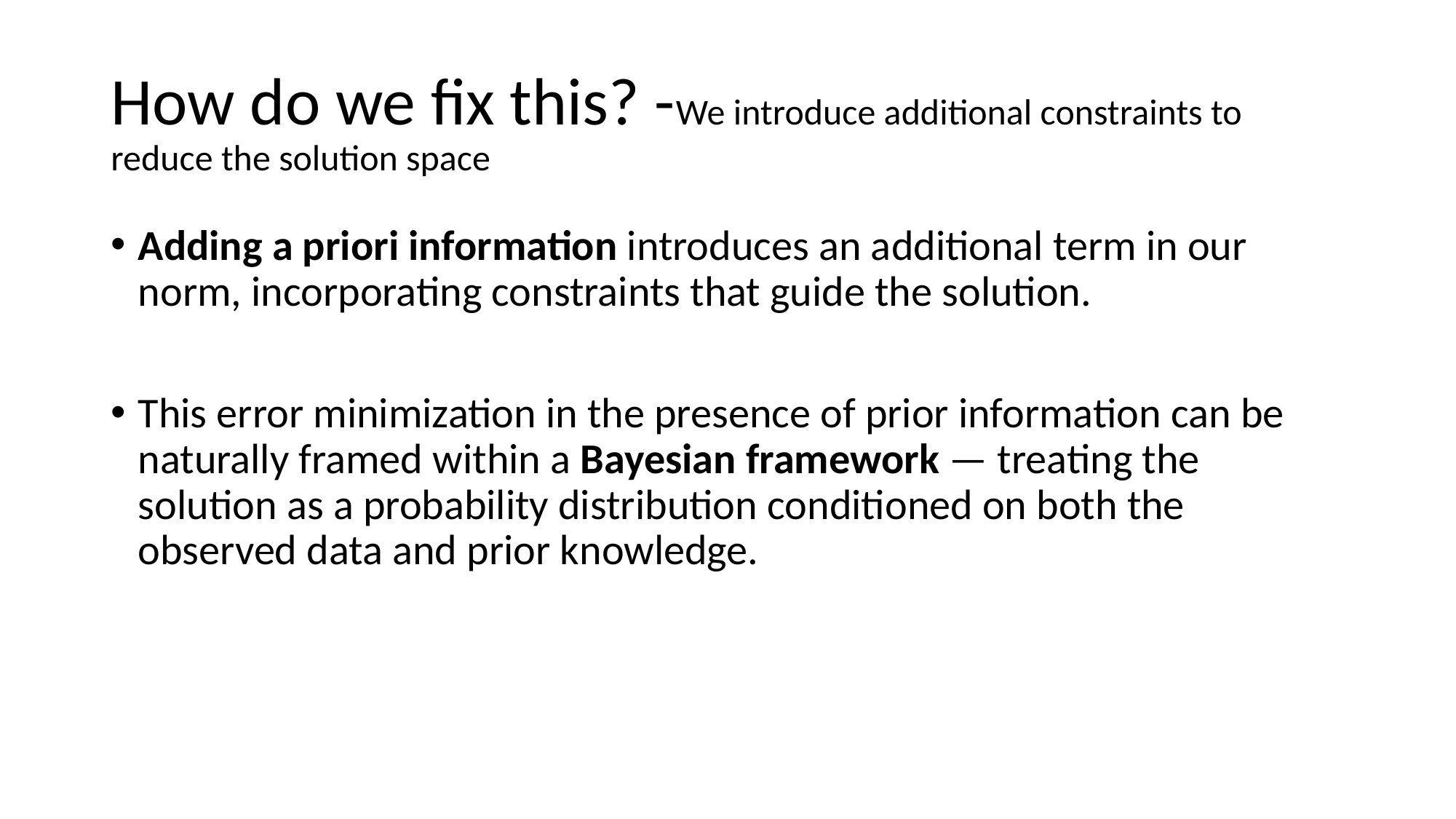

# How do we fix this? -We introduce additional constraints to reduce the solution space
Adding a priori information introduces an additional term in our norm, incorporating constraints that guide the solution.

This error minimization in the presence of prior information can be naturally framed within a Bayesian framework — treating the solution as a probability distribution conditioned on both the observed data and prior knowledge.